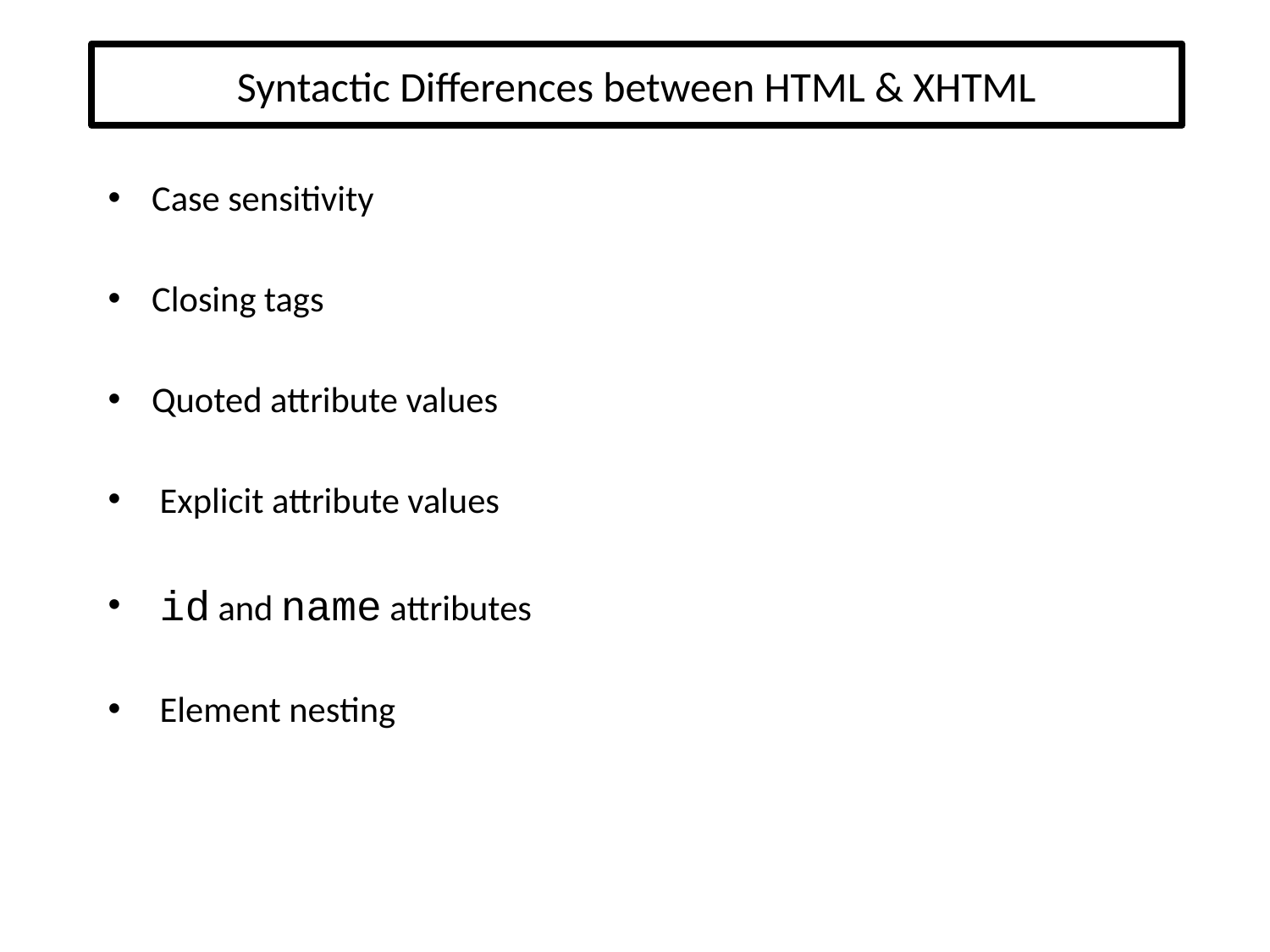

# Syntactic Differences between HTML & XHTML
Case sensitivity

Closing tags

Quoted attribute values

 Explicit attribute values

 id and name attributes

 Element nesting